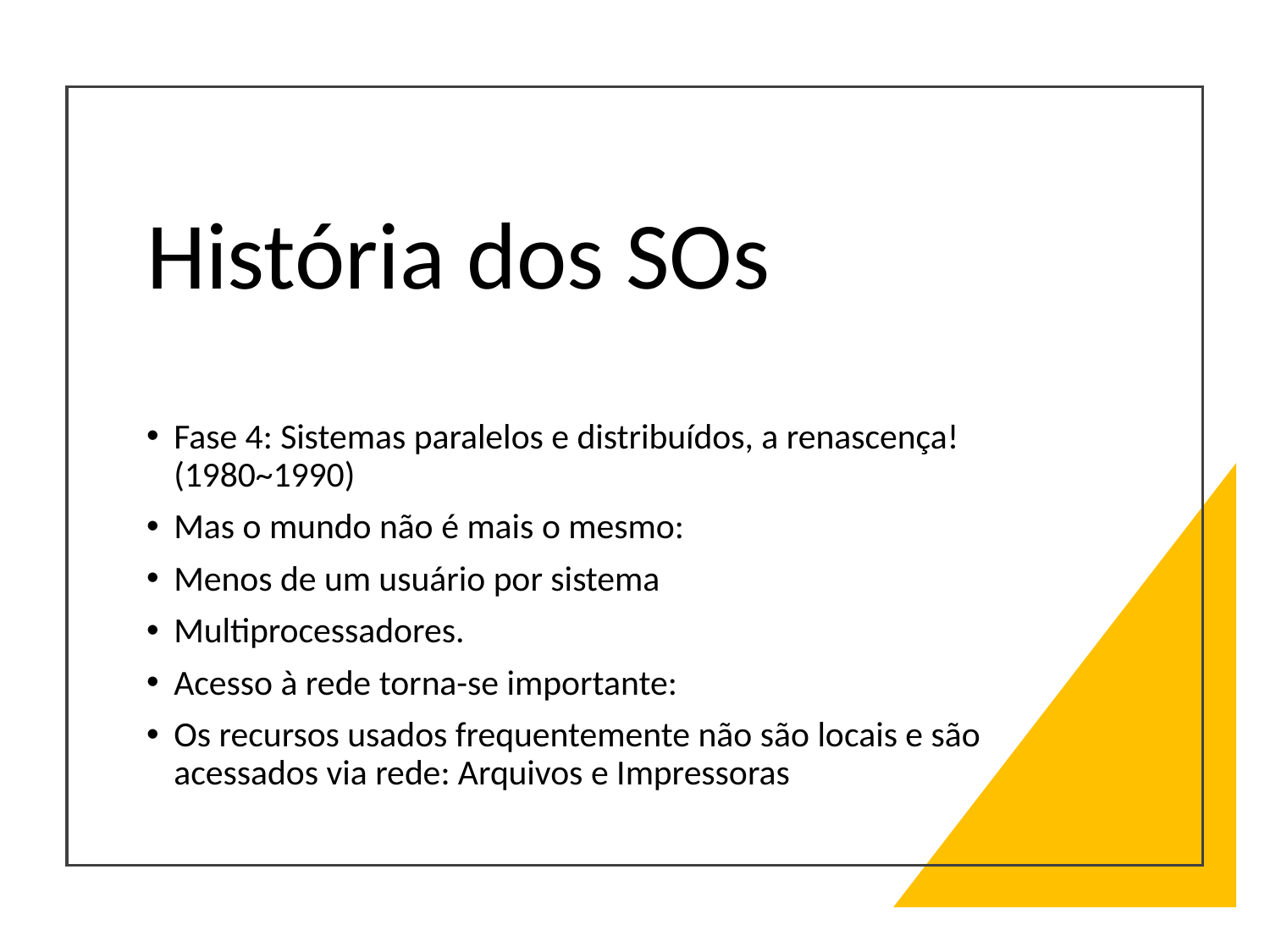

# História dos SOs
Fase 4: Sistemas paralelos e distribuídos, a renascença! (1980~1990)
Mas o mundo não é mais o mesmo:
Menos de um usuário por sistema
Multiprocessadores.
Acesso à rede torna-se importante:
Os recursos usados frequentemente não são locais e são acessados via rede: Arquivos e Impressoras